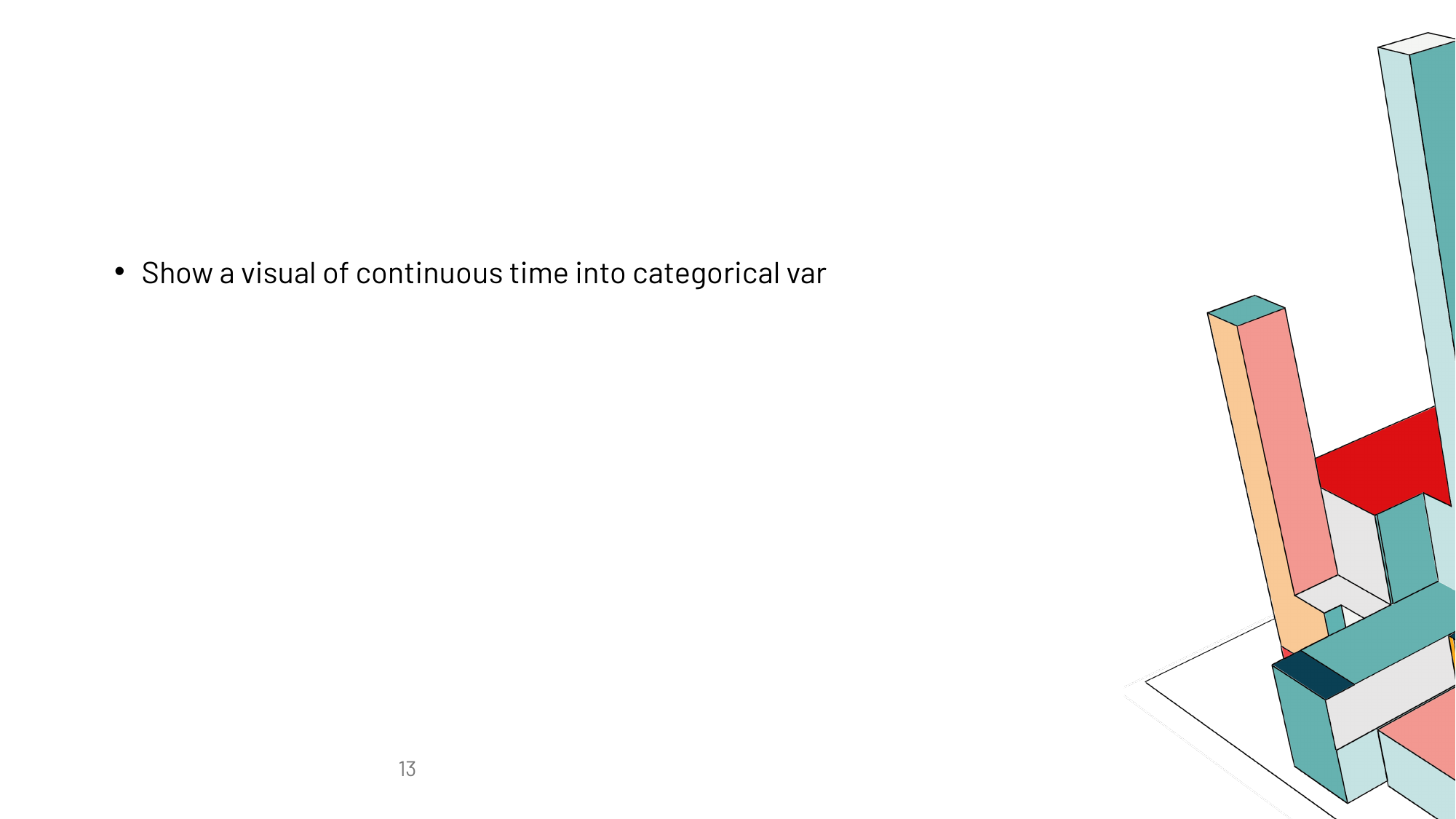

#
Show a visual of continuous time into categorical var

13